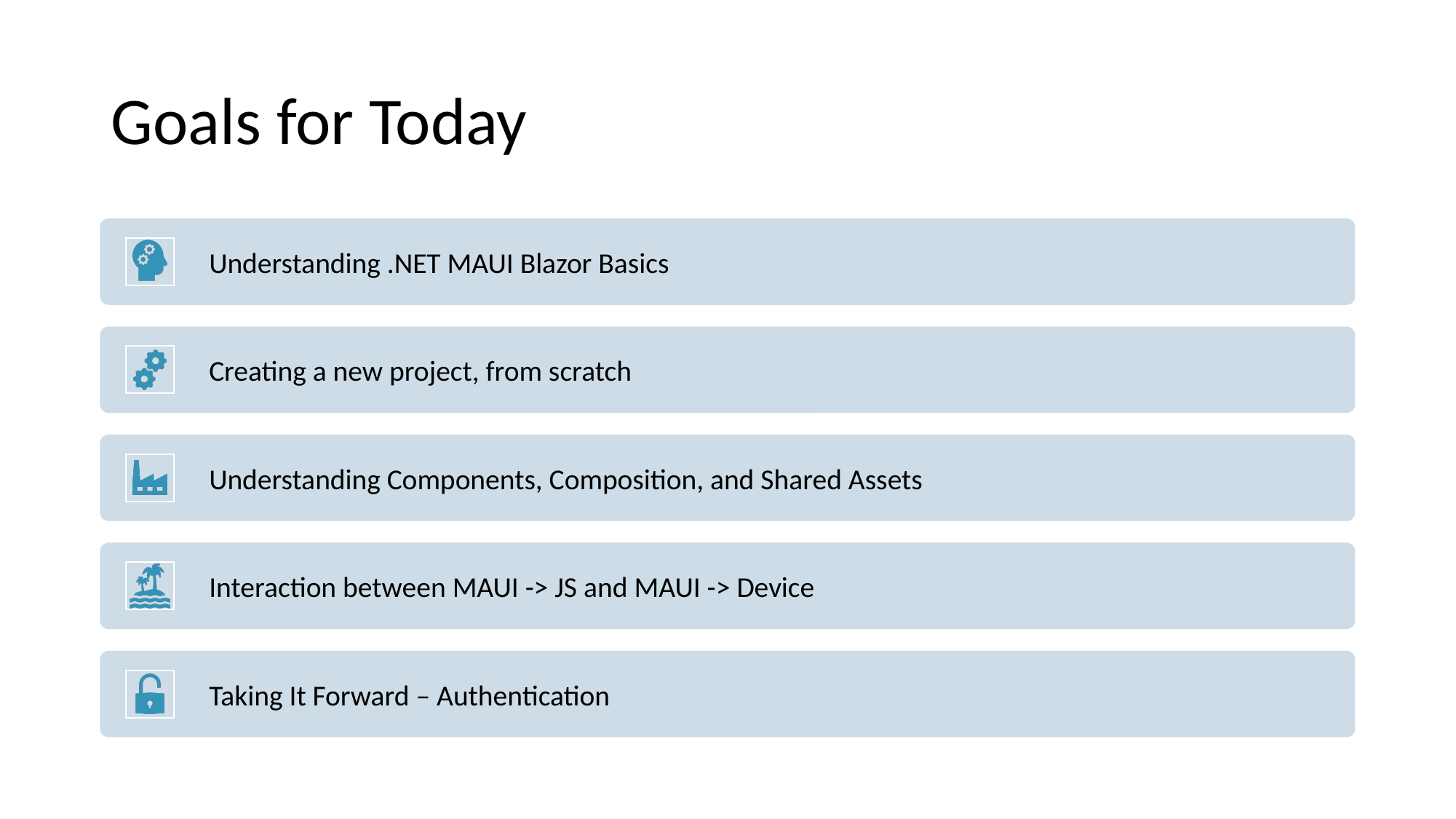

# Goals for Today
Understanding .NET MAUI Blazor Basics
Creating a new project, from scratch
Understanding Components, Composition, and Shared Assets
Interaction between MAUI -> JS and MAUI -> Device
Taking It Forward – Authentication